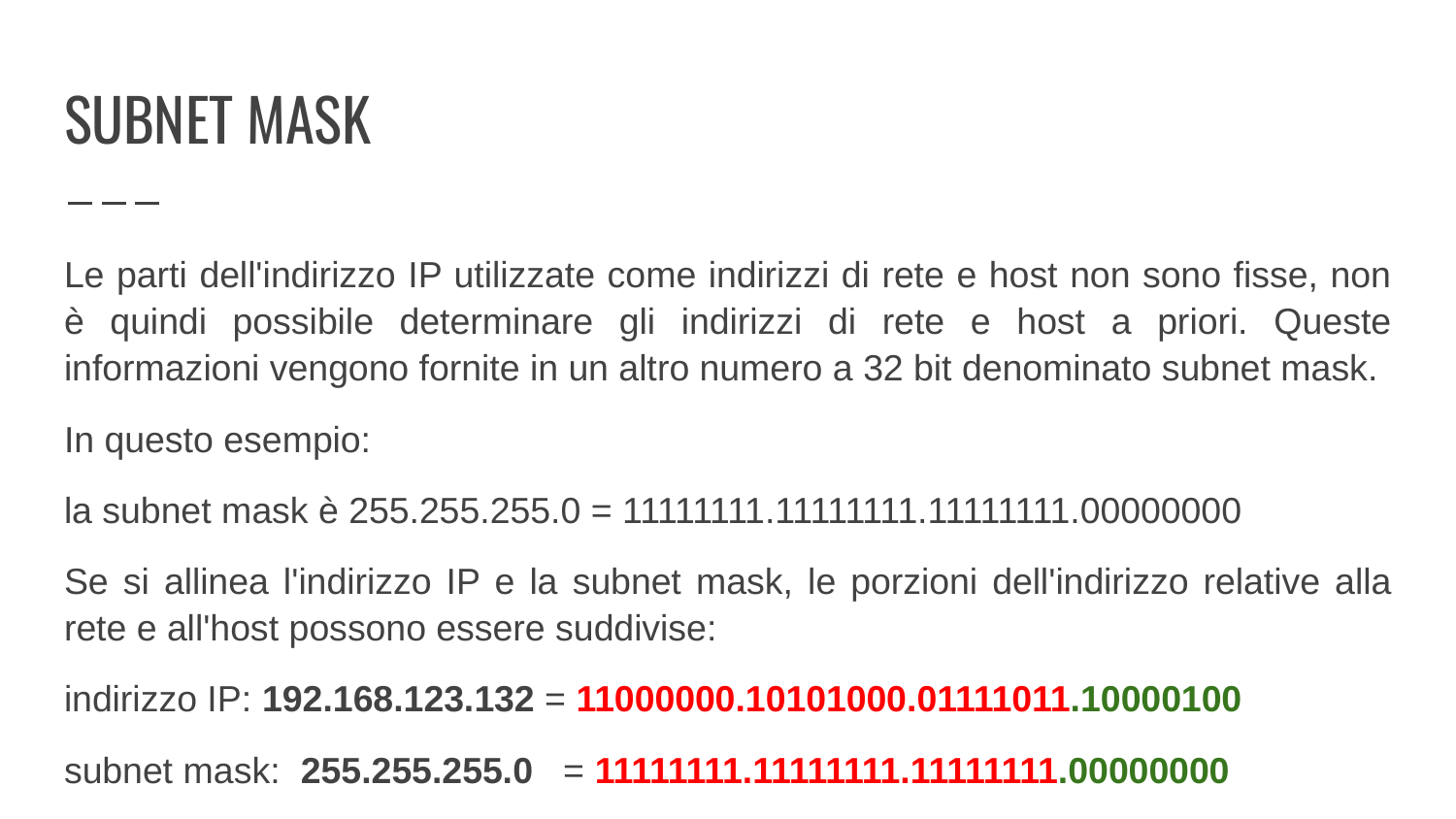

# SUBNET MASK
Le parti dell'indirizzo IP utilizzate come indirizzi di rete e host non sono fisse, non è quindi possibile determinare gli indirizzi di rete e host a priori. Queste informazioni vengono fornite in un altro numero a 32 bit denominato subnet mask.
In questo esempio:
la subnet mask è 255.255.255.0 = 11111111.11111111.11111111.00000000
Se si allinea l'indirizzo IP e la subnet mask, le porzioni dell'indirizzo relative alla rete e all'host possono essere suddivise:
indirizzo IP: 192.168.123.132 = 11000000.10101000.01111011.10000100
subnet mask:  255.255.255.0   = 11111111.11111111.11111111.00000000